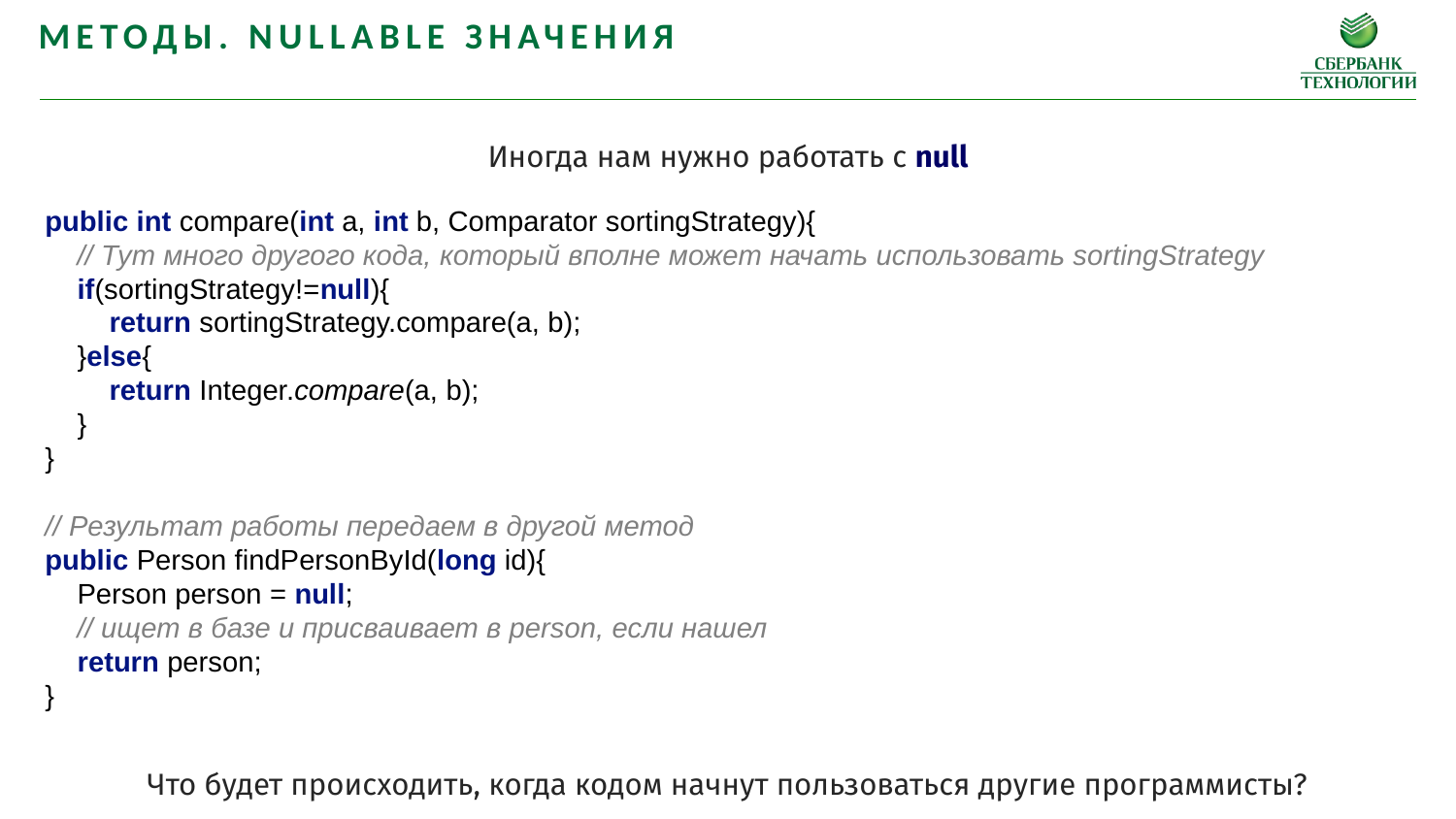

Методы. Nullable значения
Иногда нам нужно работать с null

public int compare(int a, int b, Comparator sortingStrategy){
    // Тут много другого кода, который вполне может начать использовать sortingStrategy
    if(sortingStrategy!=null){
        return sortingStrategy.compare(a, b);
    }else{
        return Integer.compare(a, b);
    }
}

// Результат работы передаем в другой метод
public Person findPersonById(long id){
    Person person = null;
    // ищет в базе и присваивает в person, если нашел
    return person;
}

Что будет происходить, когда кодом начнут пользоваться другие программисты?